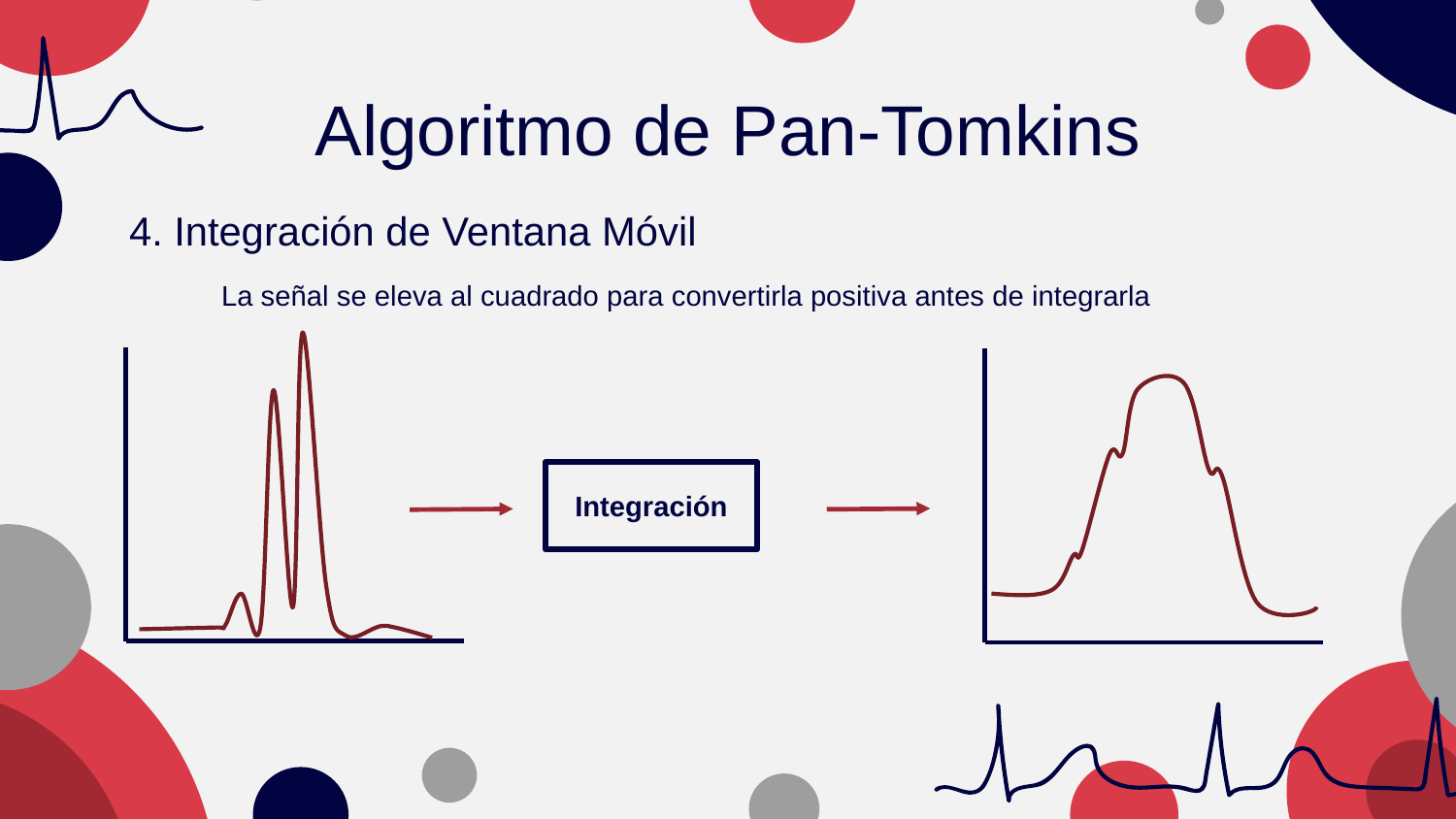

# Algoritmo de Pan-Tomkins
4. Integración de Ventana Móvil
La señal se eleva al cuadrado para convertirla positiva antes de integrarla

Integración